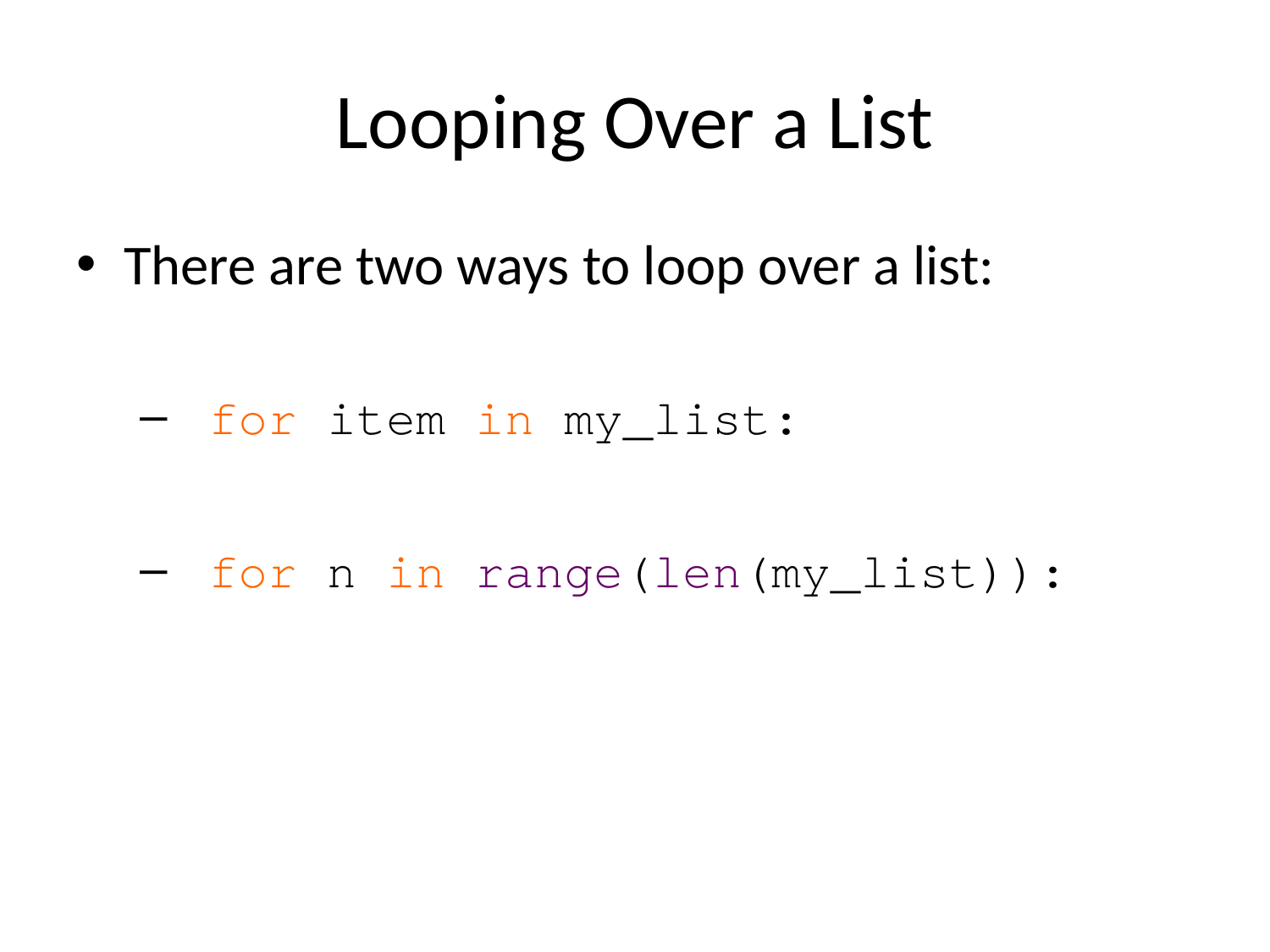

# Looping Over a List
There are two ways to loop over a list:

 for item in my_list:

 for n in range(len(my_list)):